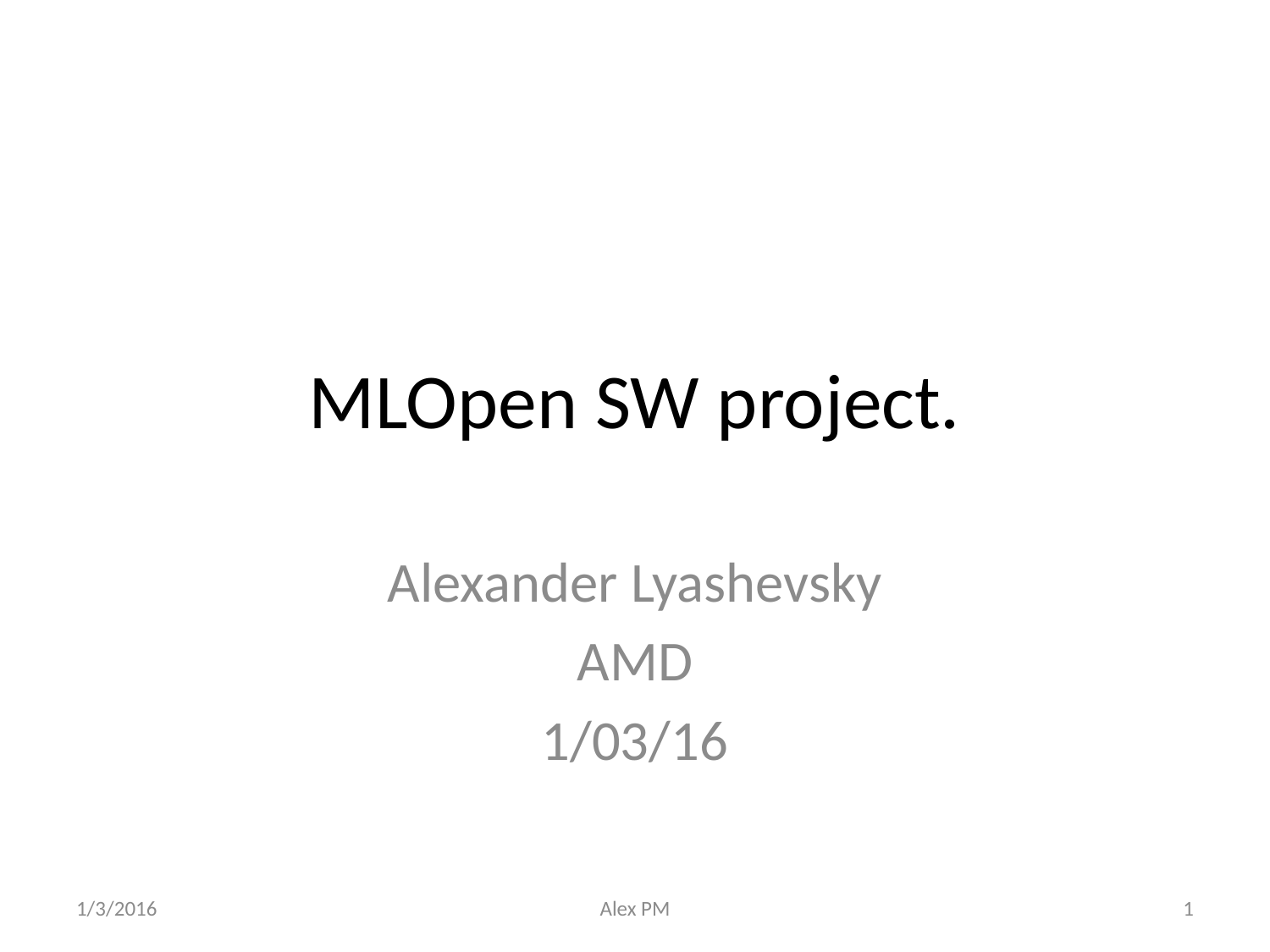

# MLOpen SW project.
Alexander Lyashevsky
AMD
1/03/16
1/3/2016
Alex PM
1